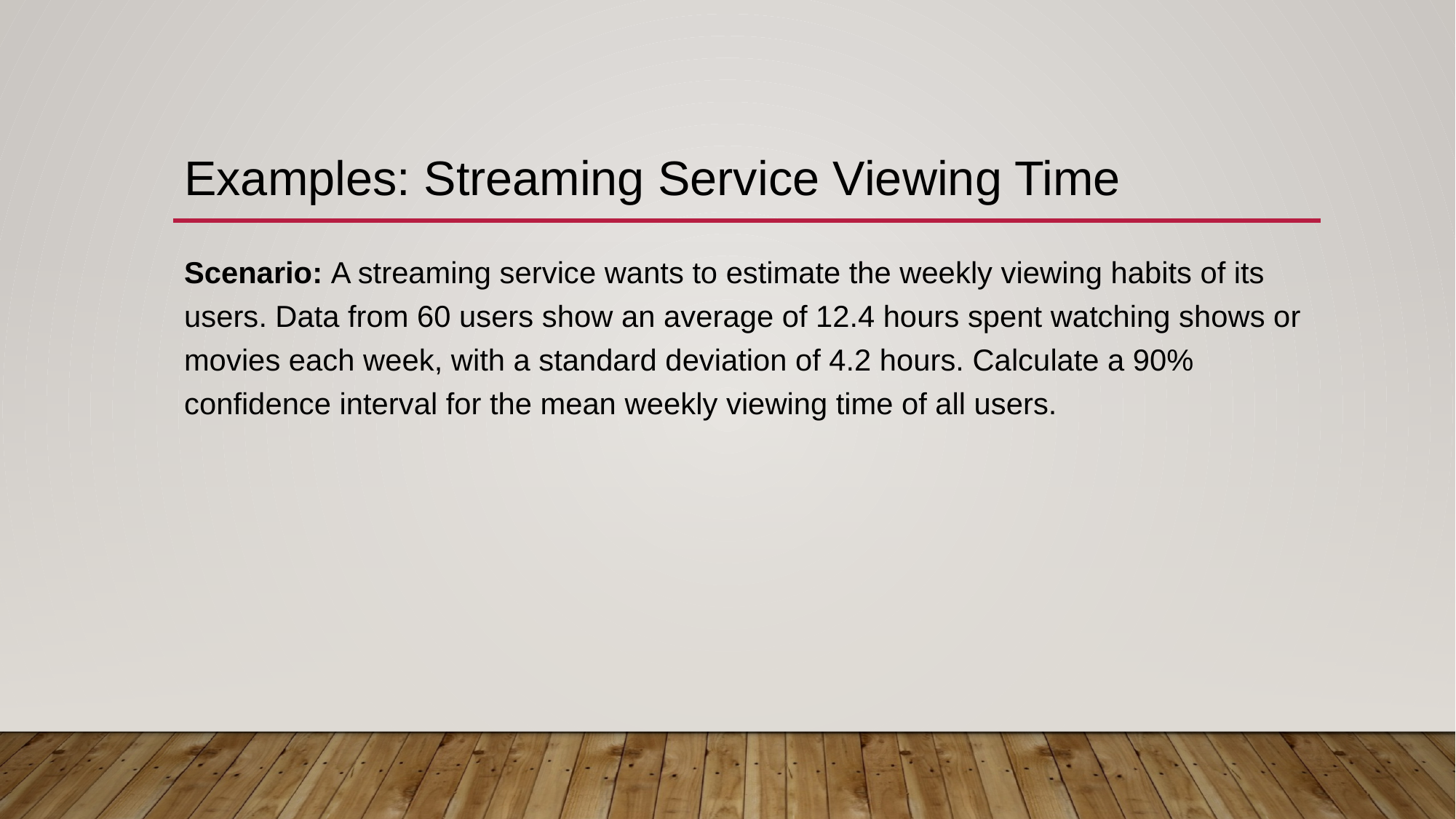

# Examples: Streaming Service Viewing Time
Scenario: A streaming service wants to estimate the weekly viewing habits of its users. Data from 60 users show an average of 12.4 hours spent watching shows or movies each week, with a standard deviation of 4.2 hours. Calculate a 90% confidence interval for the mean weekly viewing time of all users.